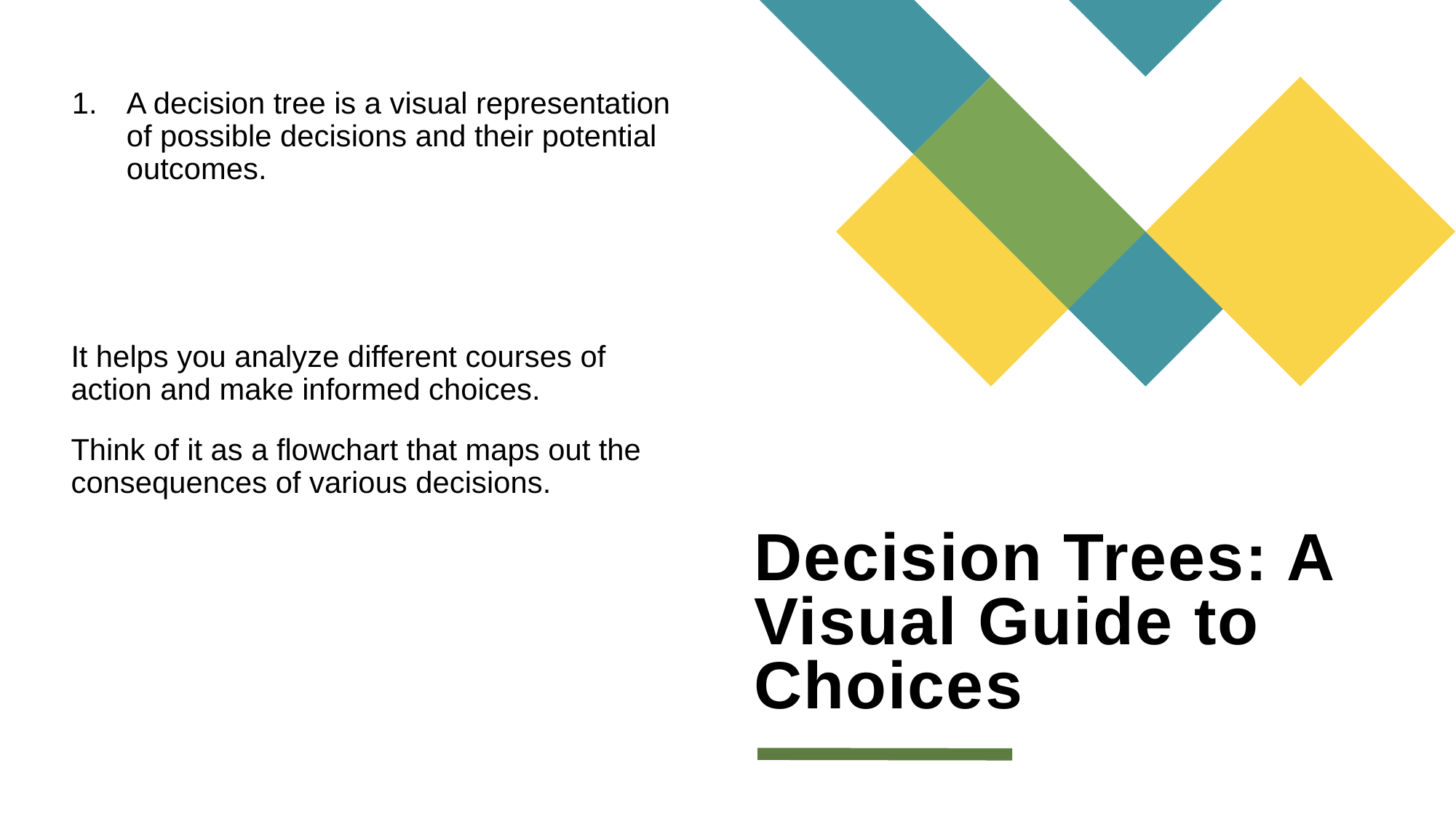

A decision tree is a visual representation of possible decisions and their potential outcomes.
It helps you analyze different courses of action and make informed choices.
Think of it as a flowchart that maps out the consequences of various decisions.
# Decision Trees: A Visual Guide to Choices